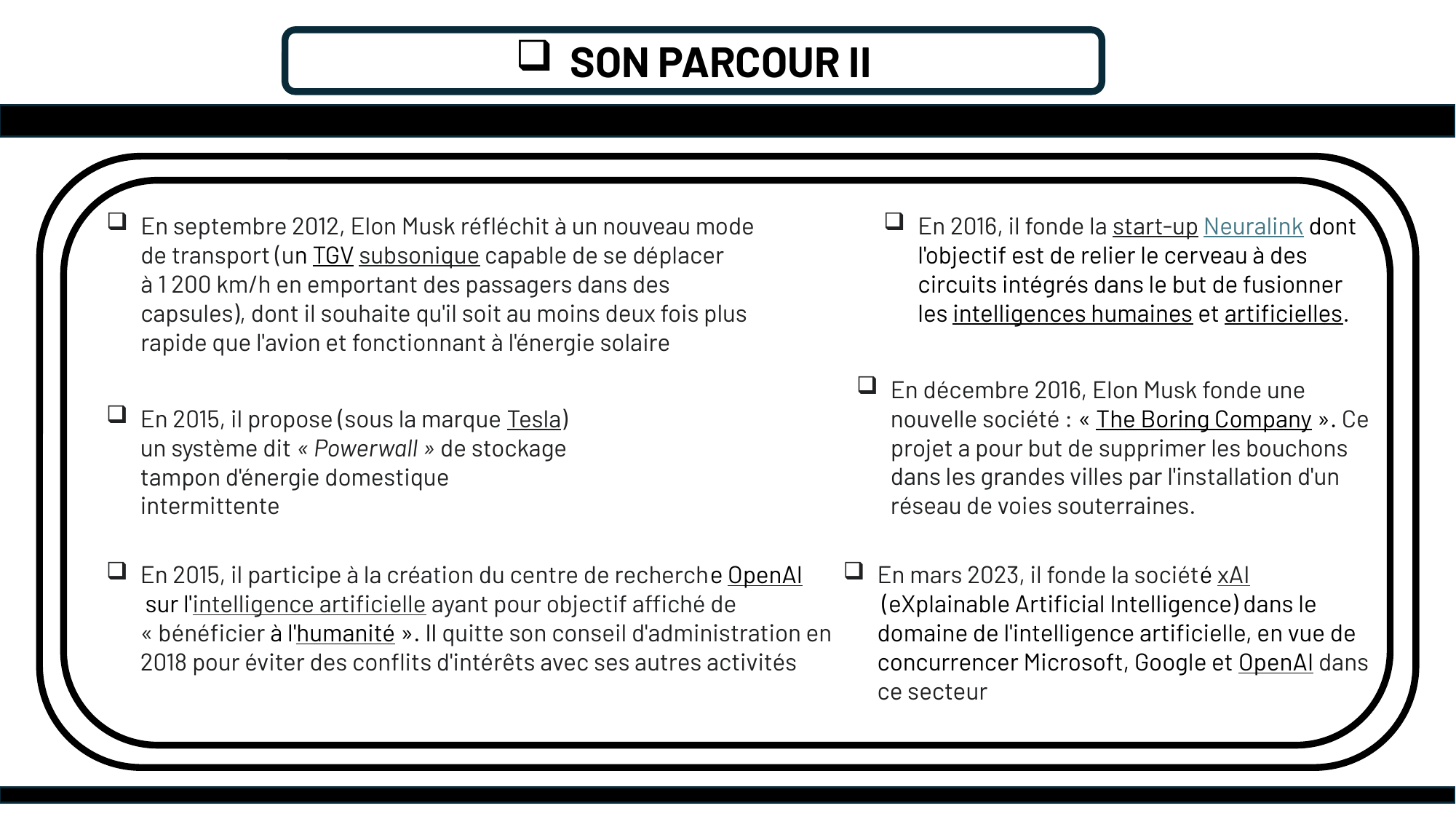

SON PARCOUR II

En septembre 2012, Elon Musk réfléchit à un nouveau mode de transport (un TGV subsonique capable de se déplacer à 1 200 km/h en emportant des passagers dans des capsules), dont il souhaite qu'il soit au moins deux fois plus rapide que l'avion et fonctionnant à l'énergie solaire
En 2016, il fonde la start-up Neuralink dont l'objectif est de relier le cerveau à des circuits intégrés dans le but de fusionner les intelligences humaines et artificielles.
En décembre 2016, Elon Musk fonde une nouvelle société : « The Boring Company ». Ce projet a pour but de supprimer les bouchons dans les grandes villes par l'installation d'un réseau de voies souterraines.
En 2015, il propose (sous la marque Tesla) un système dit « Powerwall » de stockage tampon d'énergie domestique intermittente
En 2015, il participe à la création du centre de recherche OpenAI sur l'intelligence artificielle ayant pour objectif affiché de « bénéficier à l'humanité ». Il quitte son conseil d'administration en 2018 pour éviter des conflits d'intérêts avec ses autres activités
En mars 2023, il fonde la société xAI (eXplainable Artificial Intelligence) dans le domaine de l'intelligence artificielle, en vue de concurrencer Microsoft, Google et OpenAI dans ce secteur